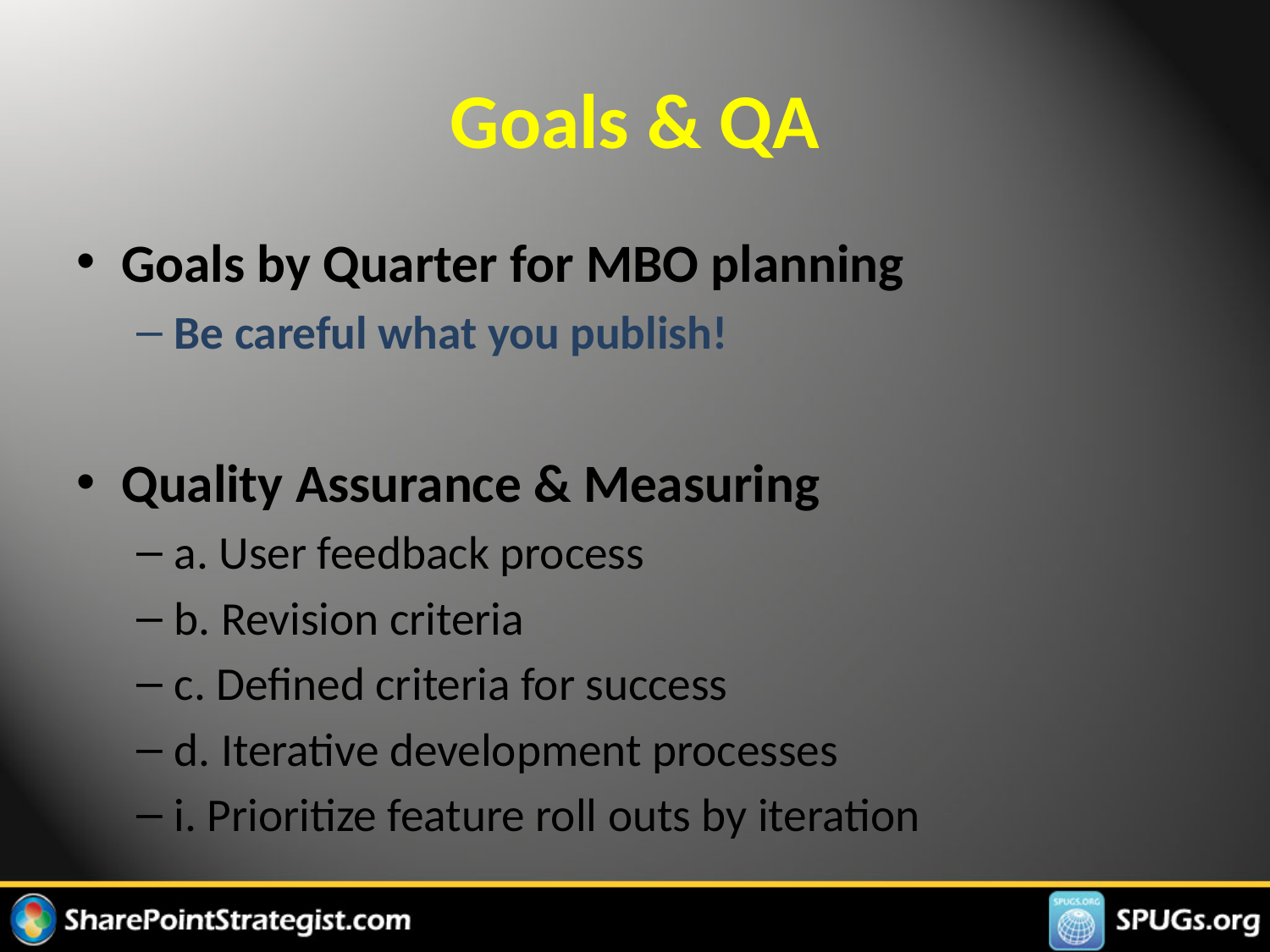

# Goals & QA
Goals by Quarter for MBO planning
Be careful what you publish!

Quality Assurance & Measuring
a. User feedback process
b. Revision criteria
c. Defined criteria for success
d. Iterative development processes
i. Prioritize feature roll outs by iteration